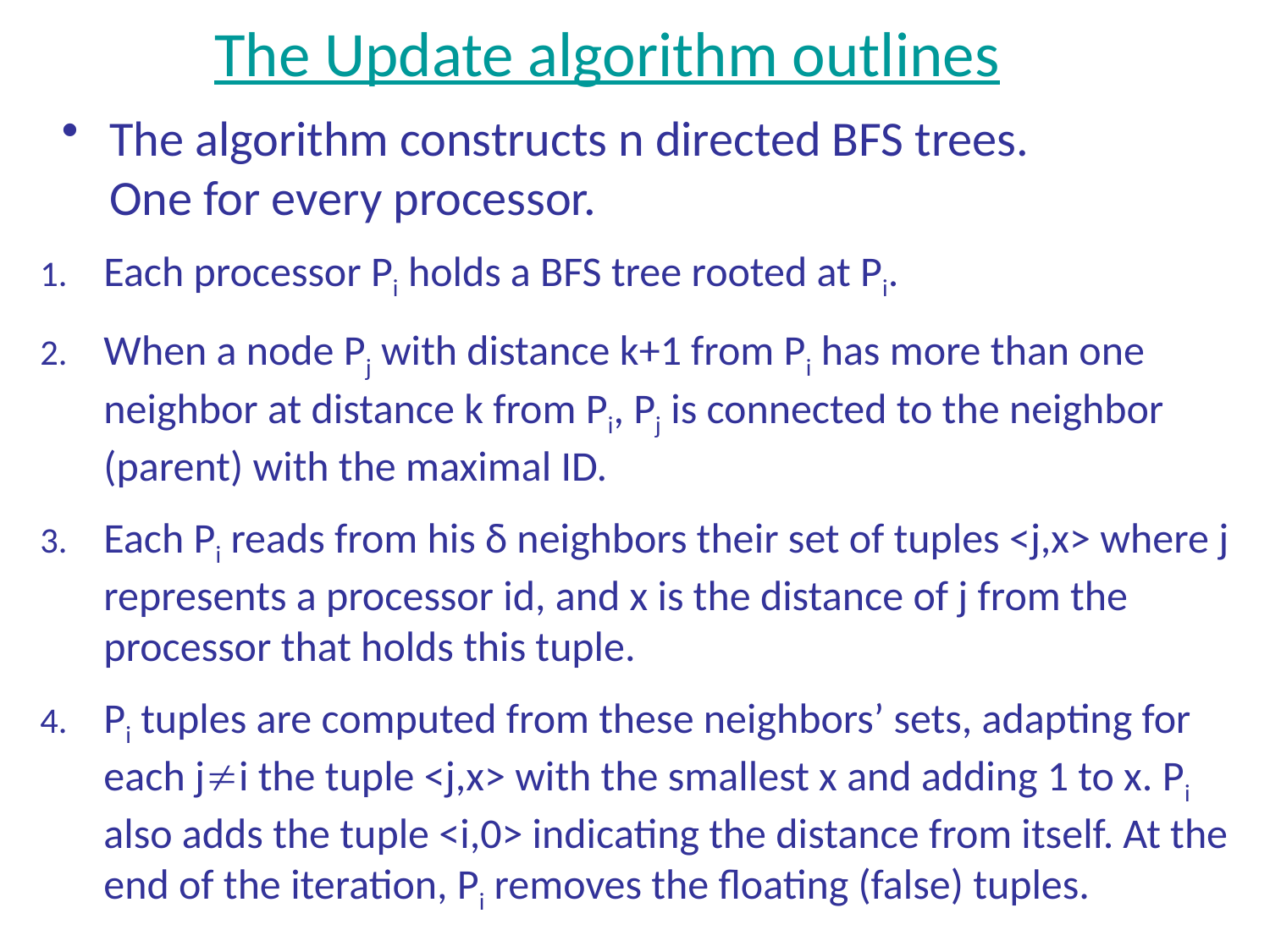

# The Update algorithm outlines
The algorithm constructs n directed BFS trees. One for every processor.
Each processor Pi holds a BFS tree rooted at Pi.
When a node Pj with distance k+1 from Pi has more than one neighbor at distance k from Pi, Pj is connected to the neighbor (parent) with the maximal ID.
Each Pi reads from his δ neighbors their set of tuples <j,x> where j represents a processor id, and x is the distance of j from the processor that holds this tuple.
Pi tuples are computed from these neighbors’ sets, adapting for each j≠i the tuple <j,x> with the smallest x and adding 1 to x. Pi also adds the tuple <i,0> indicating the distance from itself. At the end of the iteration, Pi removes the floating (false) tuples.